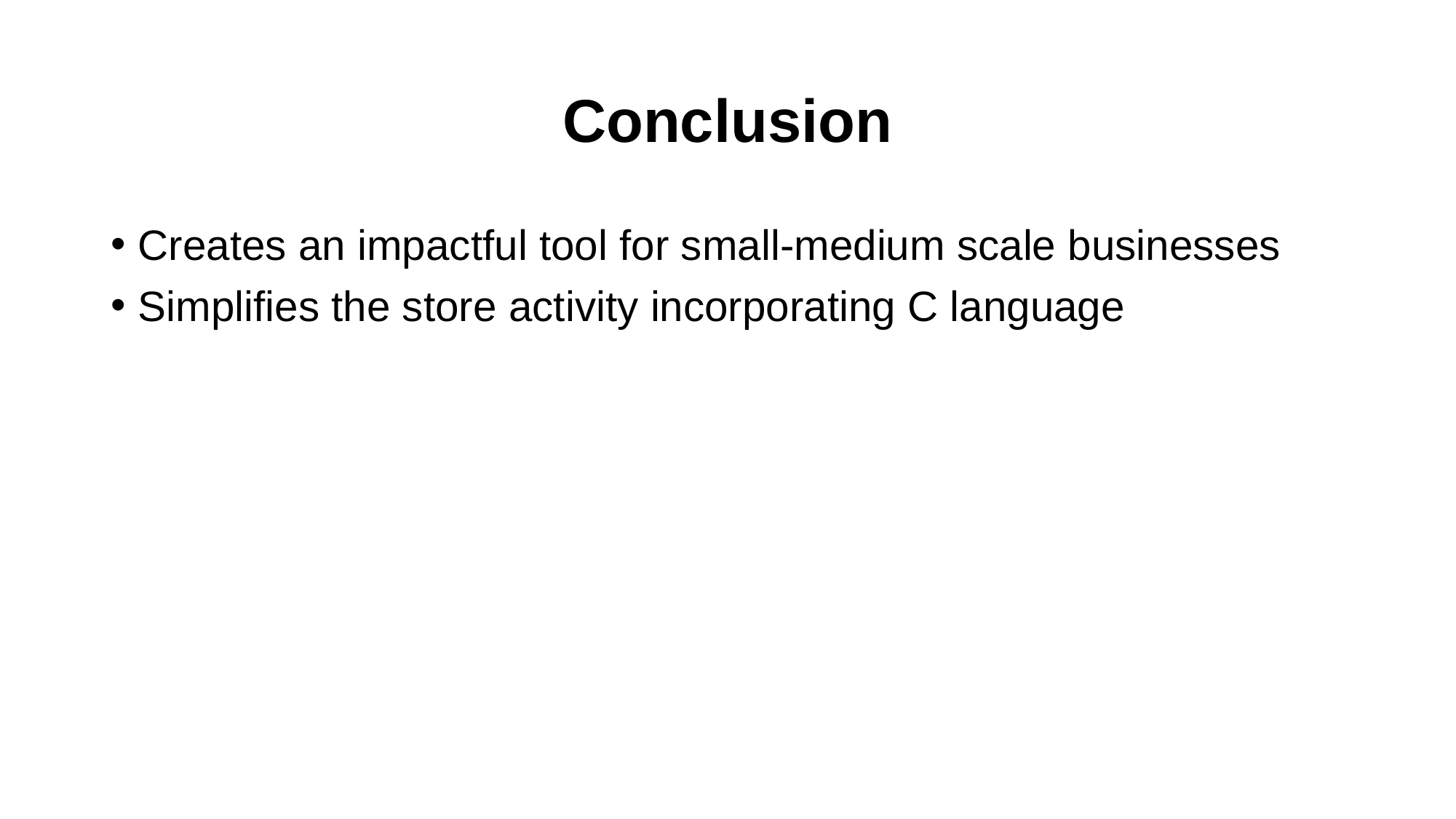

# Conclusion
Creates an impactful tool for small-medium scale businesses
Simplifies the store activity incorporating C language